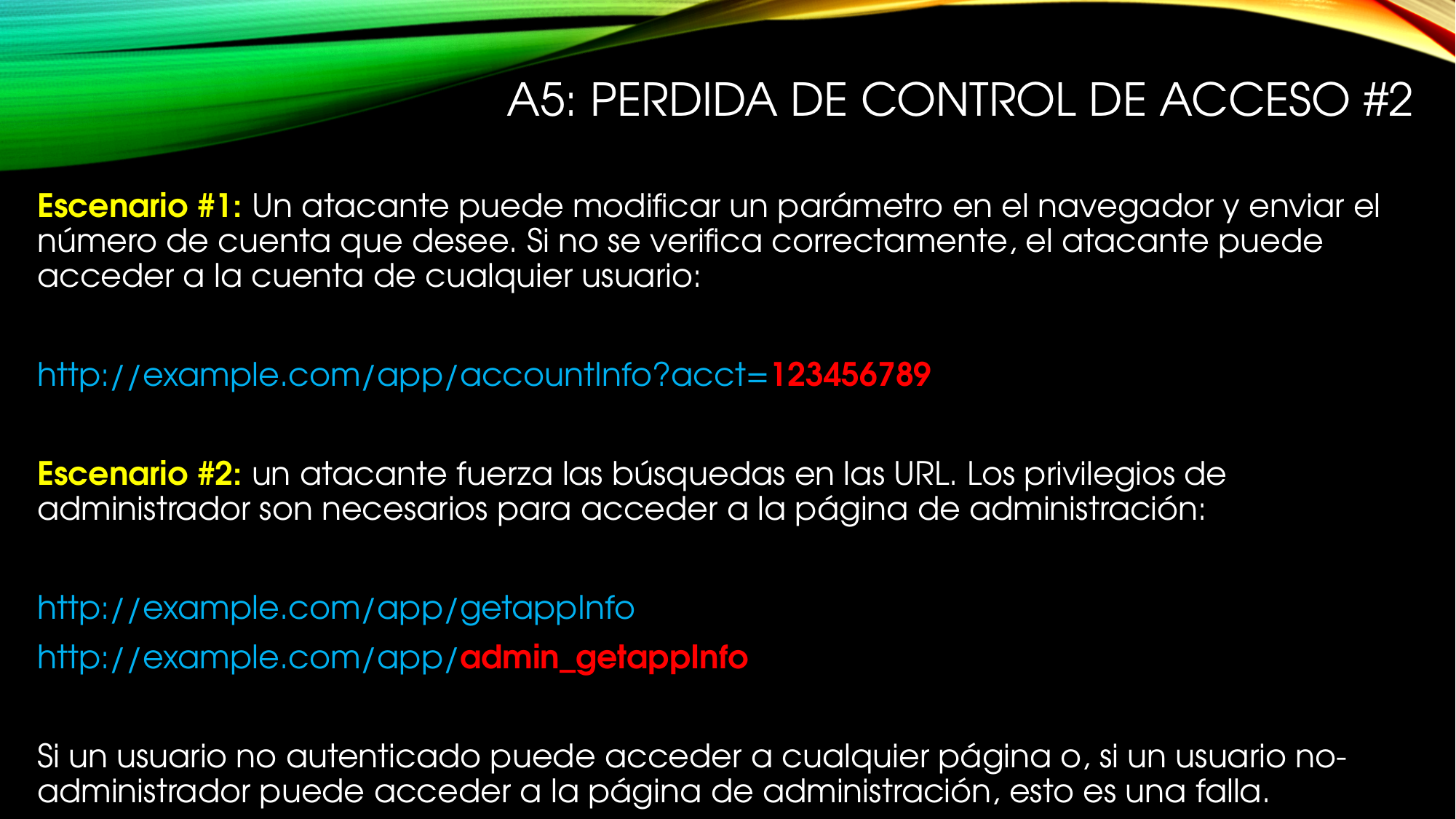

A5: Perdida de Control de Acceso #2
Escenario #1: Un atacante puede modificar un parámetro en el navegador y enviar el número de cuenta que desee. Si no se verifica correctamente, el atacante puede acceder a la cuenta de cualquier usuario:

http://example.com/app/accountInfo?acct=123456789

Escenario #2: un atacante fuerza las búsquedas en las URL. Los privilegios de administrador son necesarios para acceder a la página de administración:

http://example.com/app/getappInfo
http://example.com/app/admin_getappInfo

Si un usuario no autenticado puede acceder a cualquier página o, si un usuario no-administrador puede acceder a la página de administración, esto es una falla.